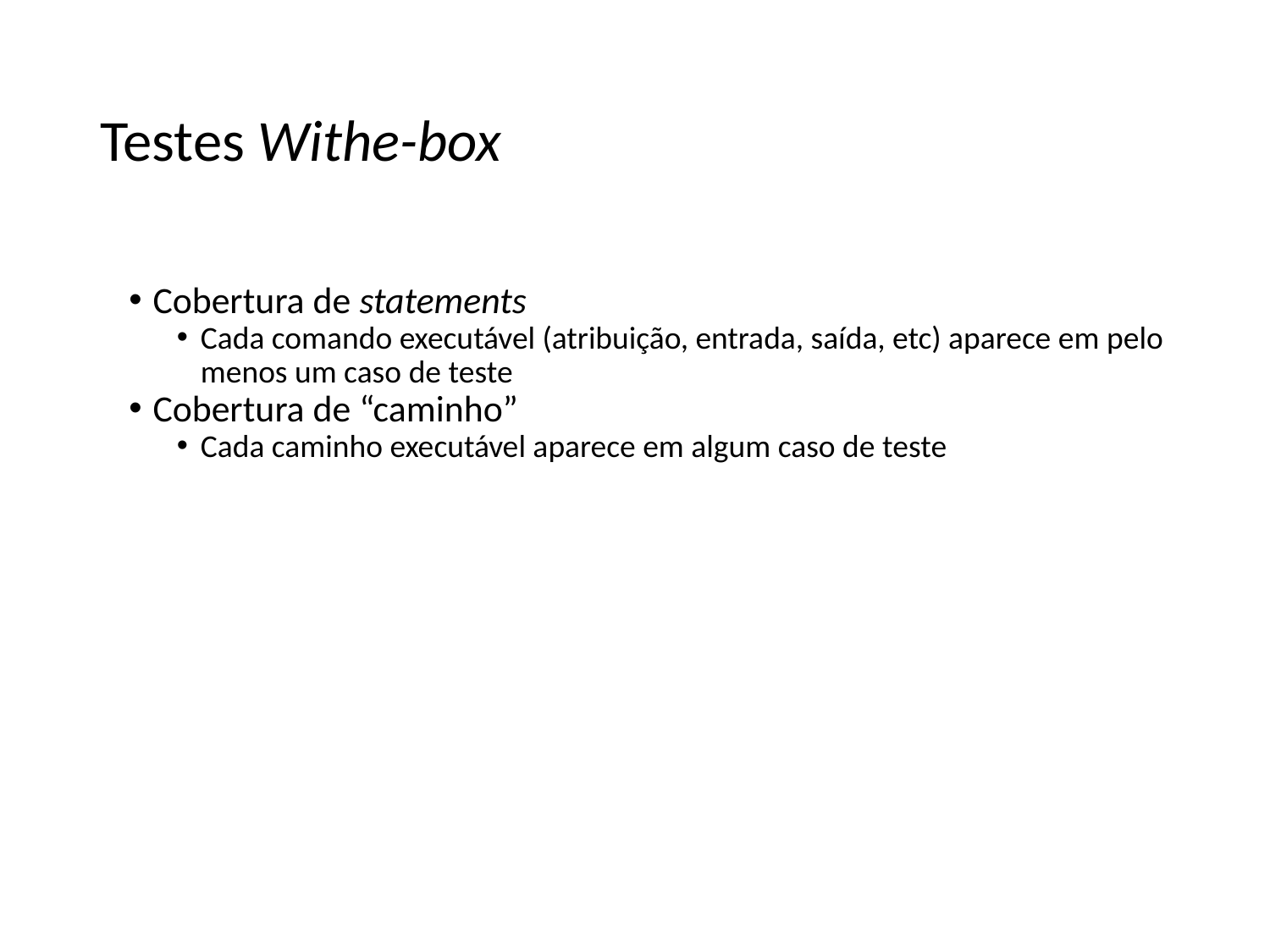

# Testes Withe-box
Cobertura de statements
Cada comando executável (atribuição, entrada, saída, etc) aparece em pelo menos um caso de teste
Cobertura de “caminho”
Cada caminho executável aparece em algum caso de teste